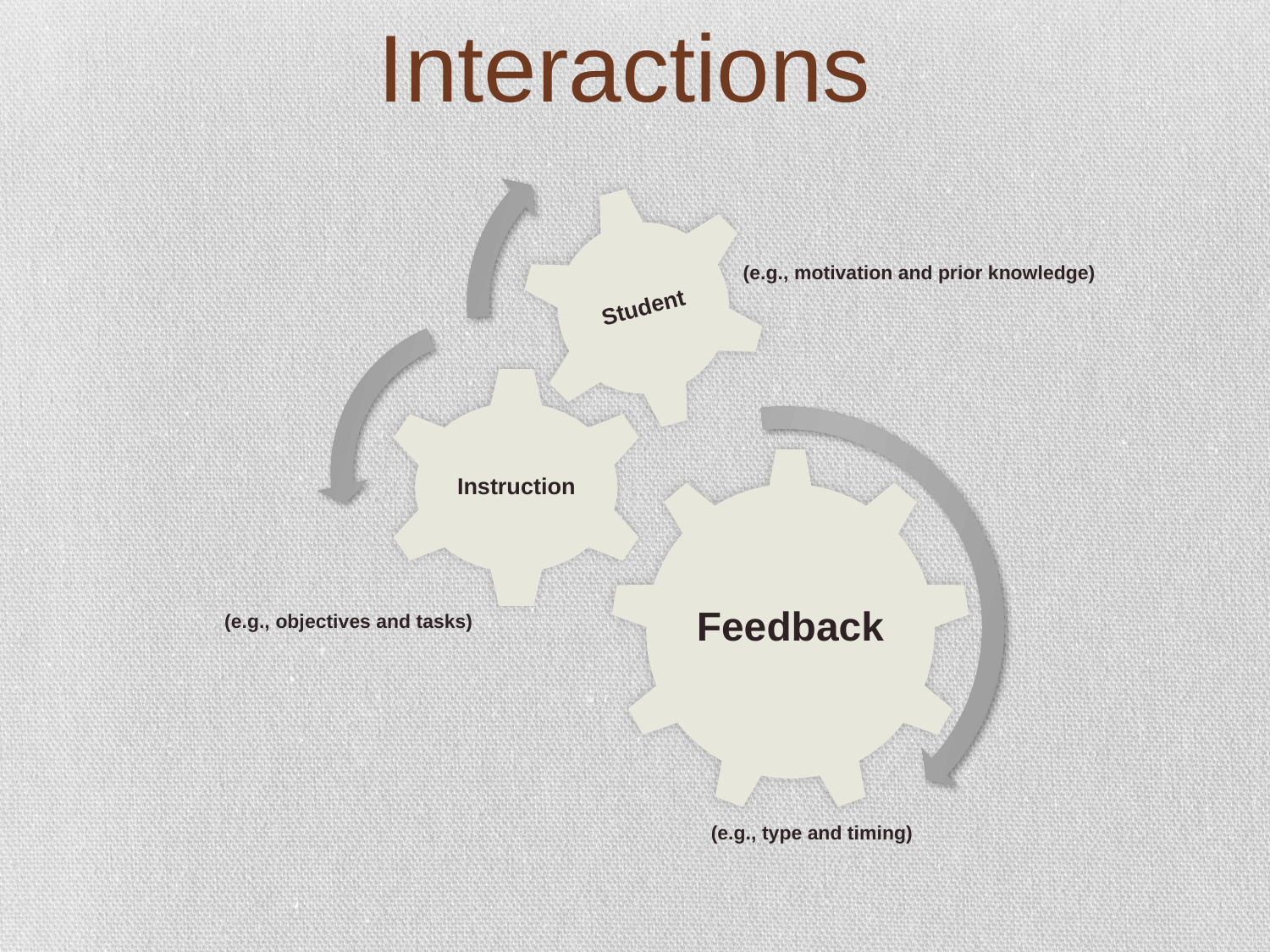

Interactions
Feedback
Instruction
Student
(e.g., motivation and prior knowledge)
(e.g., objectives and tasks)
(e.g., type and timing)